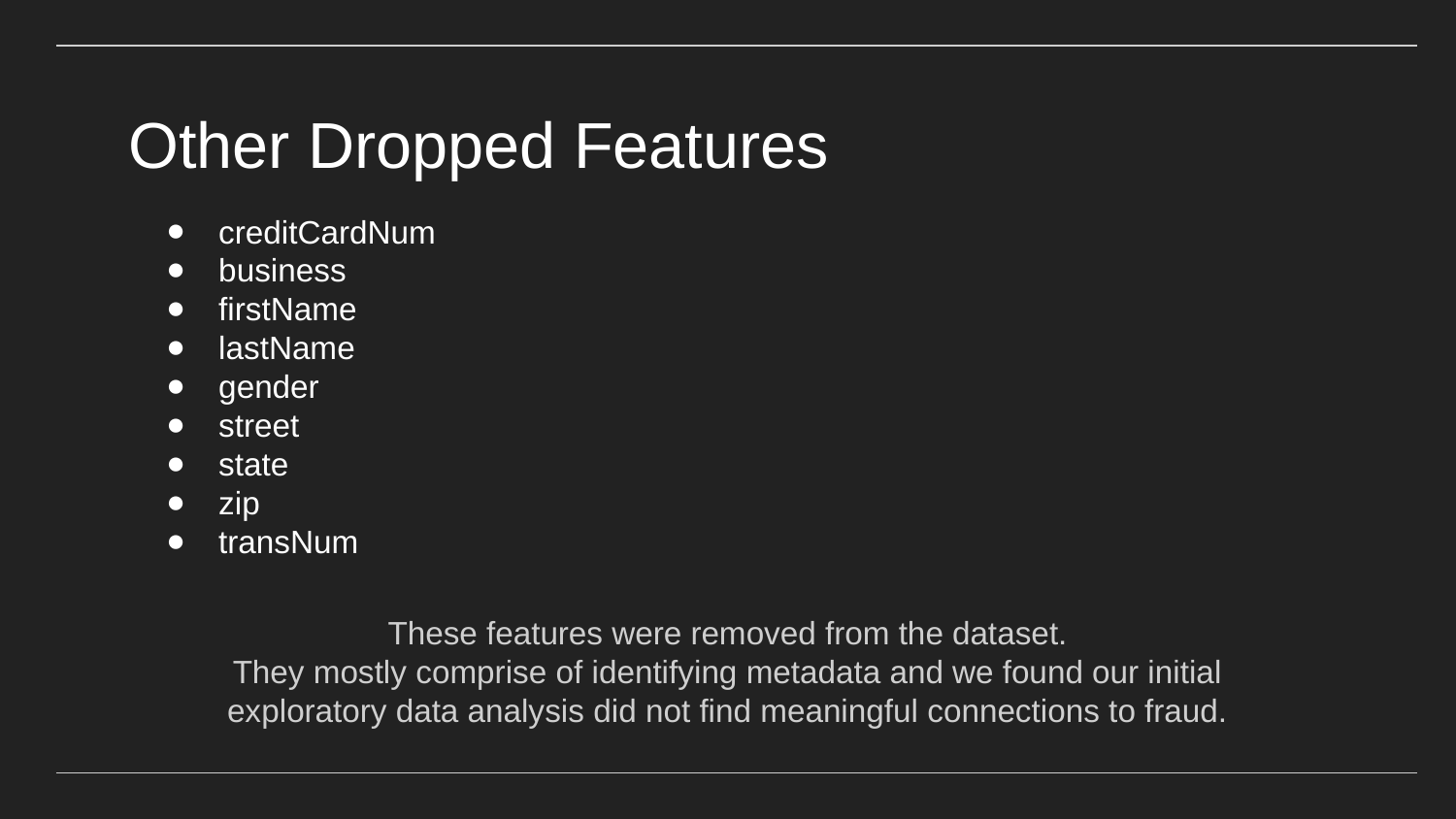

# Other Dropped Features

creditCardNum
business
firstName
lastName
gender
street
state
zip
transNum

These features were removed from the dataset.
They mostly comprise of identifying metadata and we found our initial exploratory data analysis did not find meaningful connections to fraud.